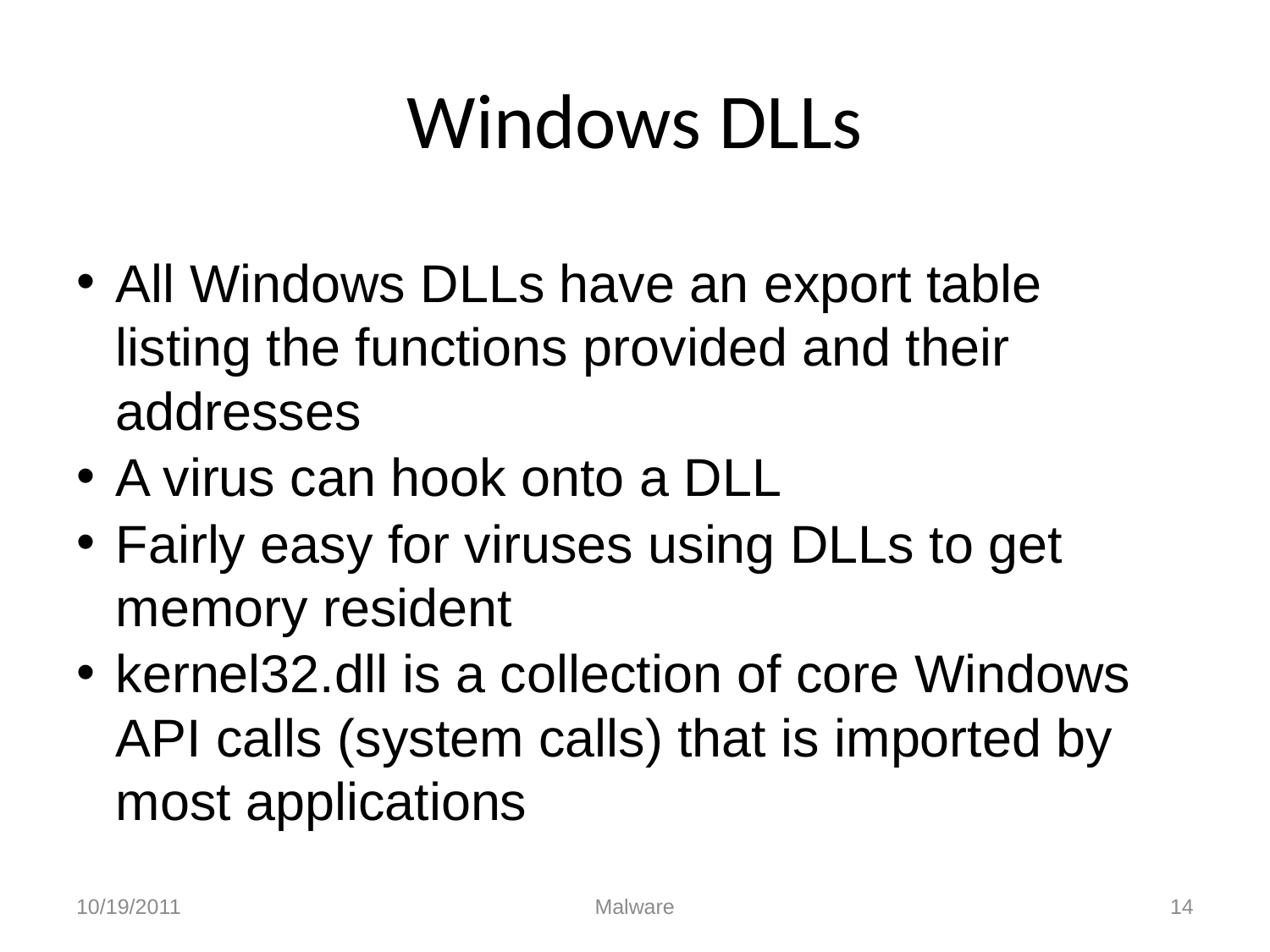

# Windows DLLs

All Windows DLLs have an export table listing the functions provided and their addresses
A virus can hook onto a DLL
Fairly easy for viruses using DLLs to get memory resident
kernel32.dll is a collection of core Windows API calls (system calls) that is imported by most applications

10/19/2011
Malware
14